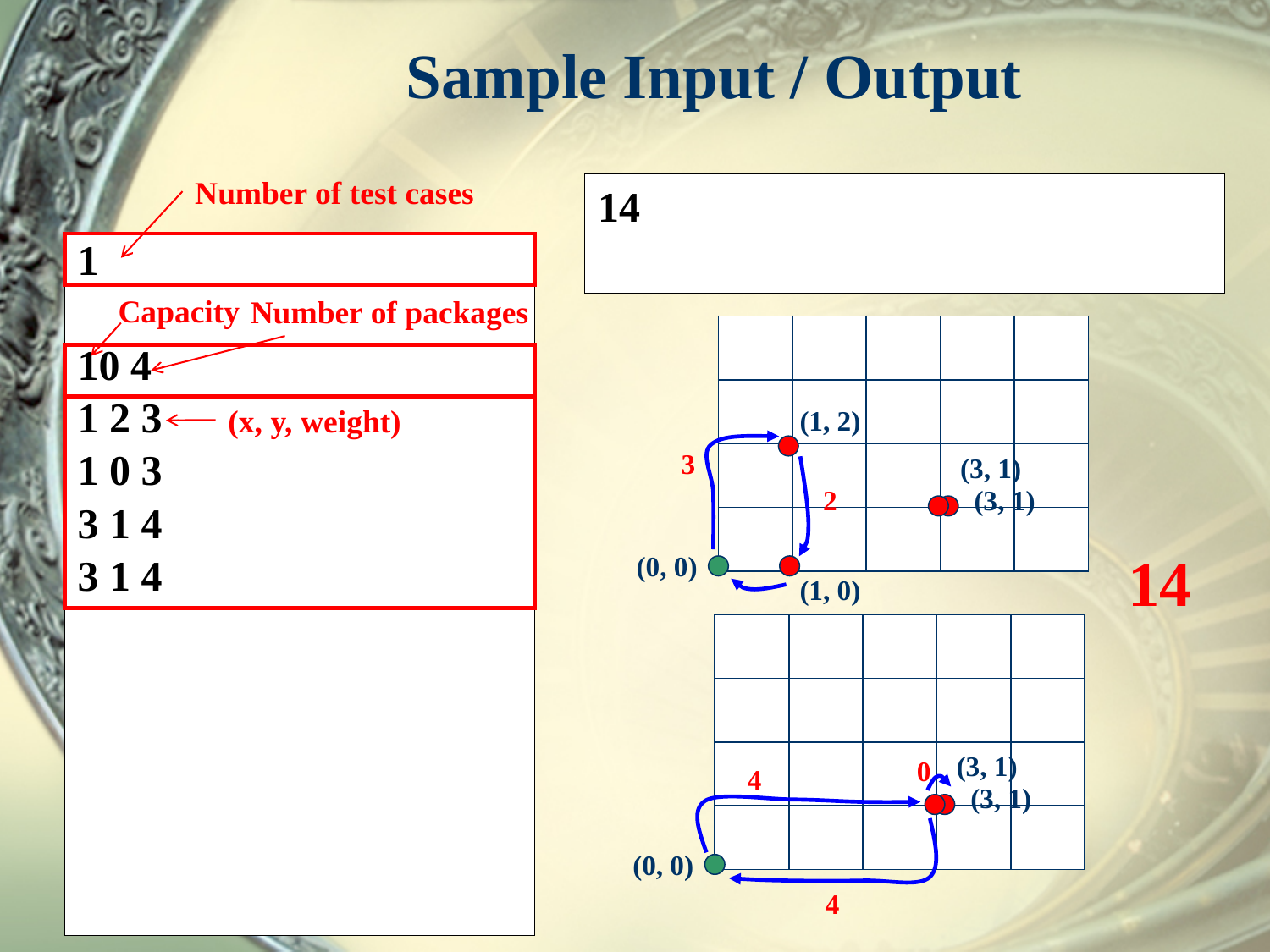

# Sample Input / Output
Number of test cases
14
1

10 4
1 2 3
1 0 3
3 1 4
3 1 4

Capacity
Number of packages
|  |  |  |  |  |
| --- | --- | --- | --- | --- |
|  |  |  |  |  |
|  |  |  |  |  |
|  |  |  |  |  |

(x, y, weight)

(1, 2)

3
(3, 1)

2
(3, 1)

14
(0, 0)

(1, 0)

|  |  |  |  |  |
| --- | --- | --- | --- | --- |
|  |  |  |  |  |
|  |  |  |  |  |
|  |  |  |  |  |
(3, 1)
0
4
(3, 1)

(0, 0)

4